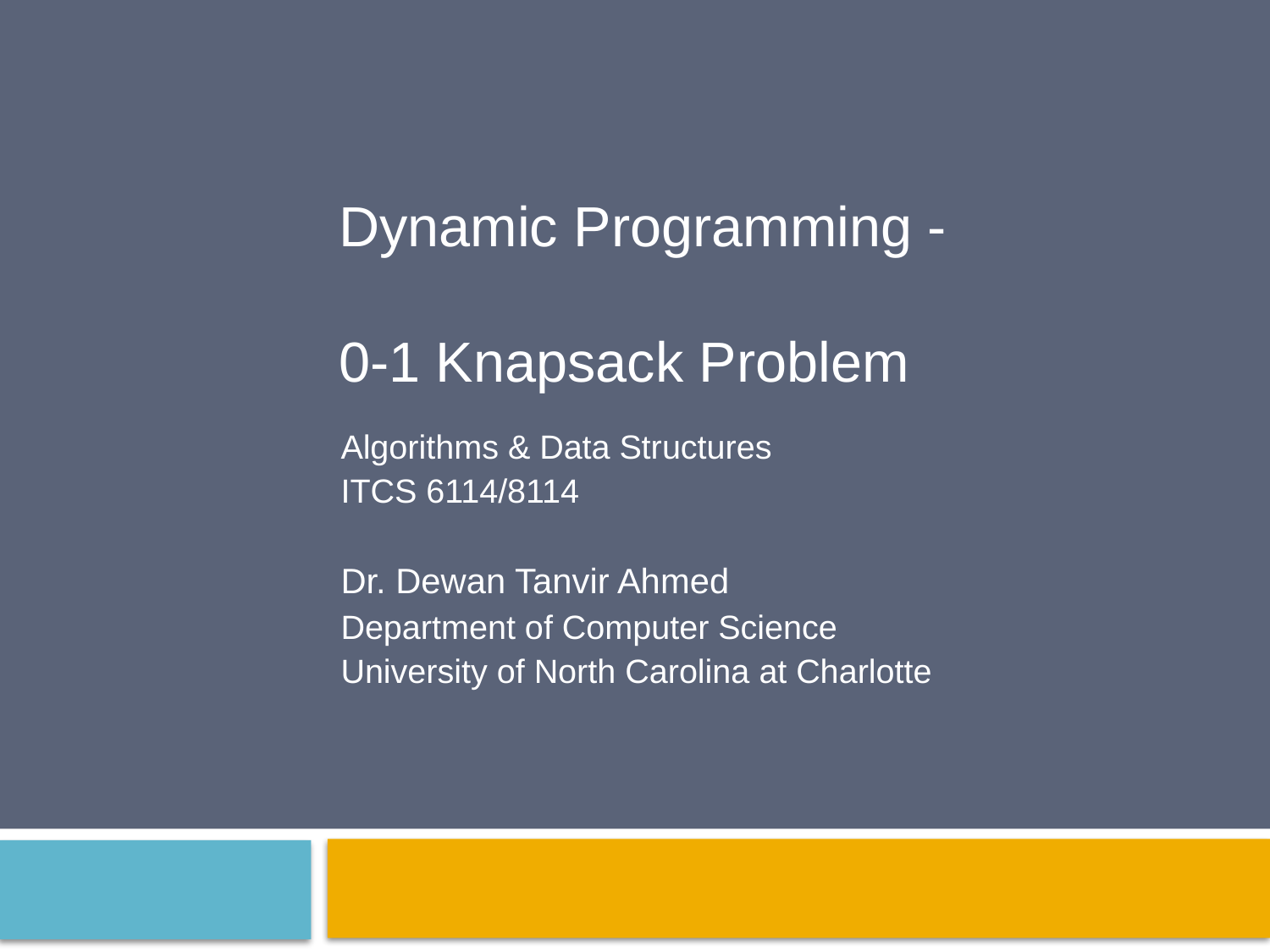

Dynamic Programming -

0-1 Knapsack Problem
Algorithms & Data Structures
ITCS 6114/8114

Dr. Dewan Tanvir Ahmed
Department of Computer Science
University of North Carolina at Charlotte